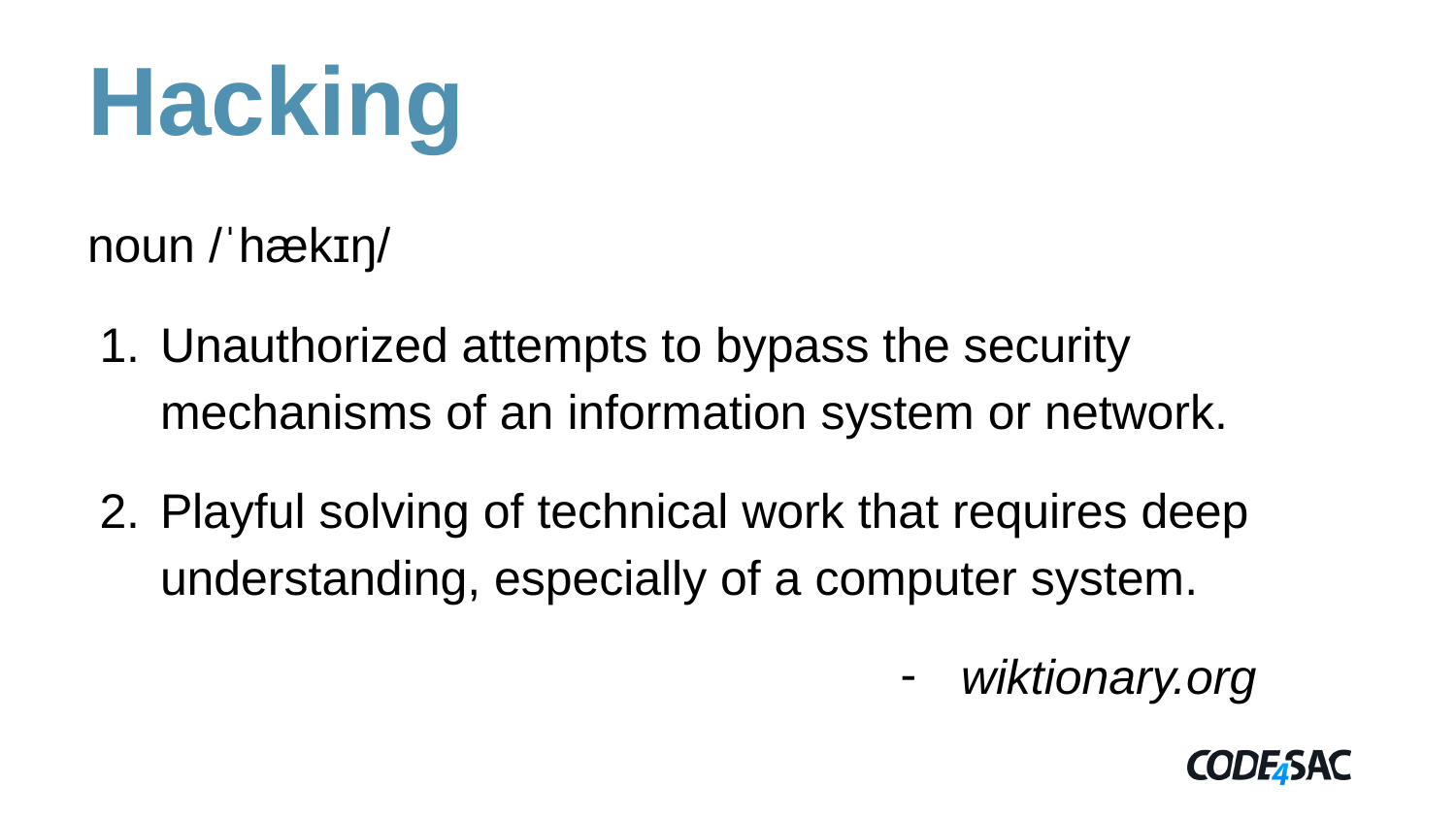

# Hacking
noun /ˈhækɪŋ/
Unauthorized attempts to bypass the security mechanisms of an information system or network.
Playful solving of technical work that requires deep understanding, especially of a computer system.
wiktionary.org